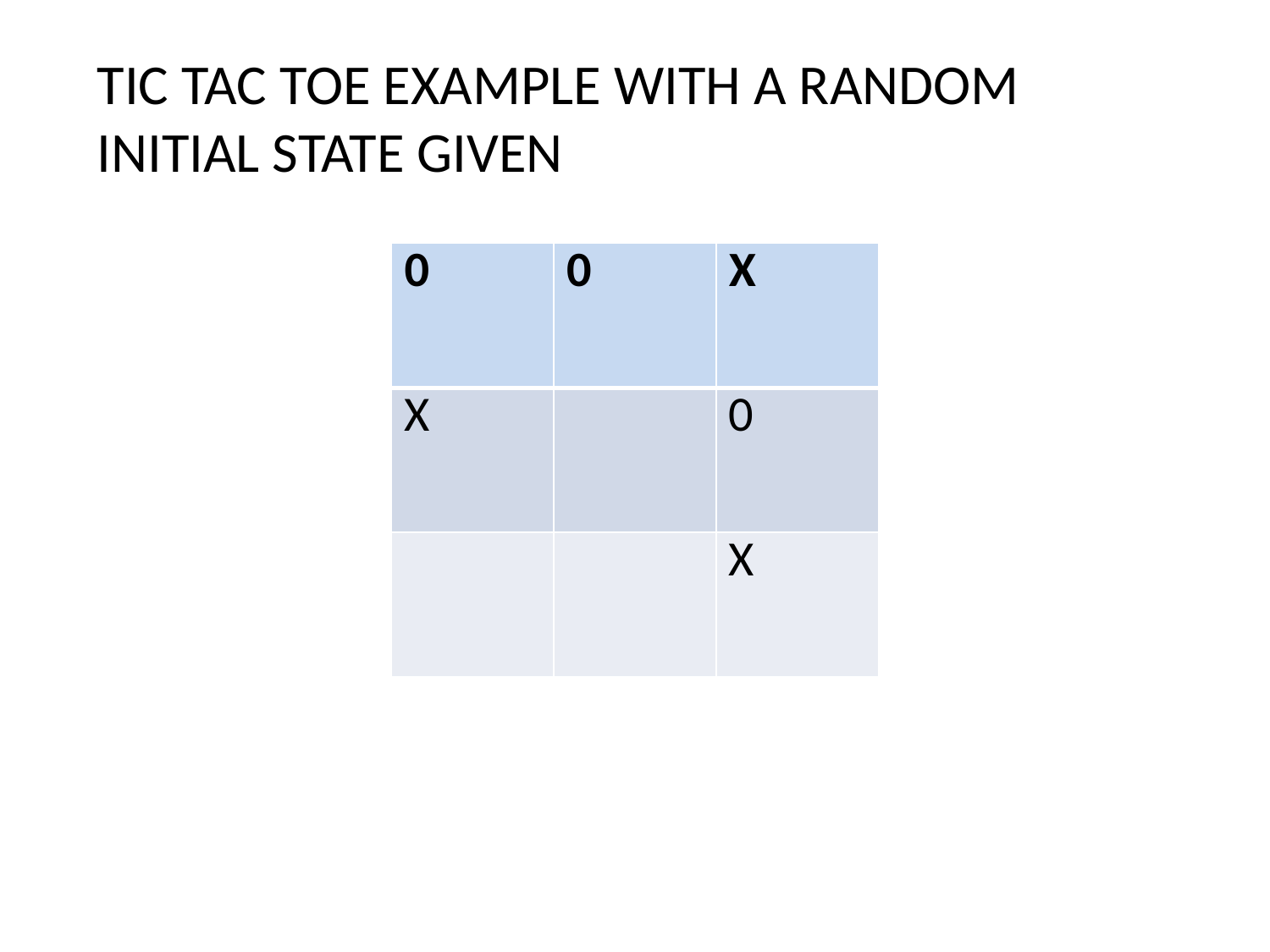

TIC TAC TOE EXAMPLE WITH A RANDOM INITIAL STATE GIVEN
| 0 | 0 | X |
| --- | --- | --- |
| X |  | 0 |
|  |  | X |